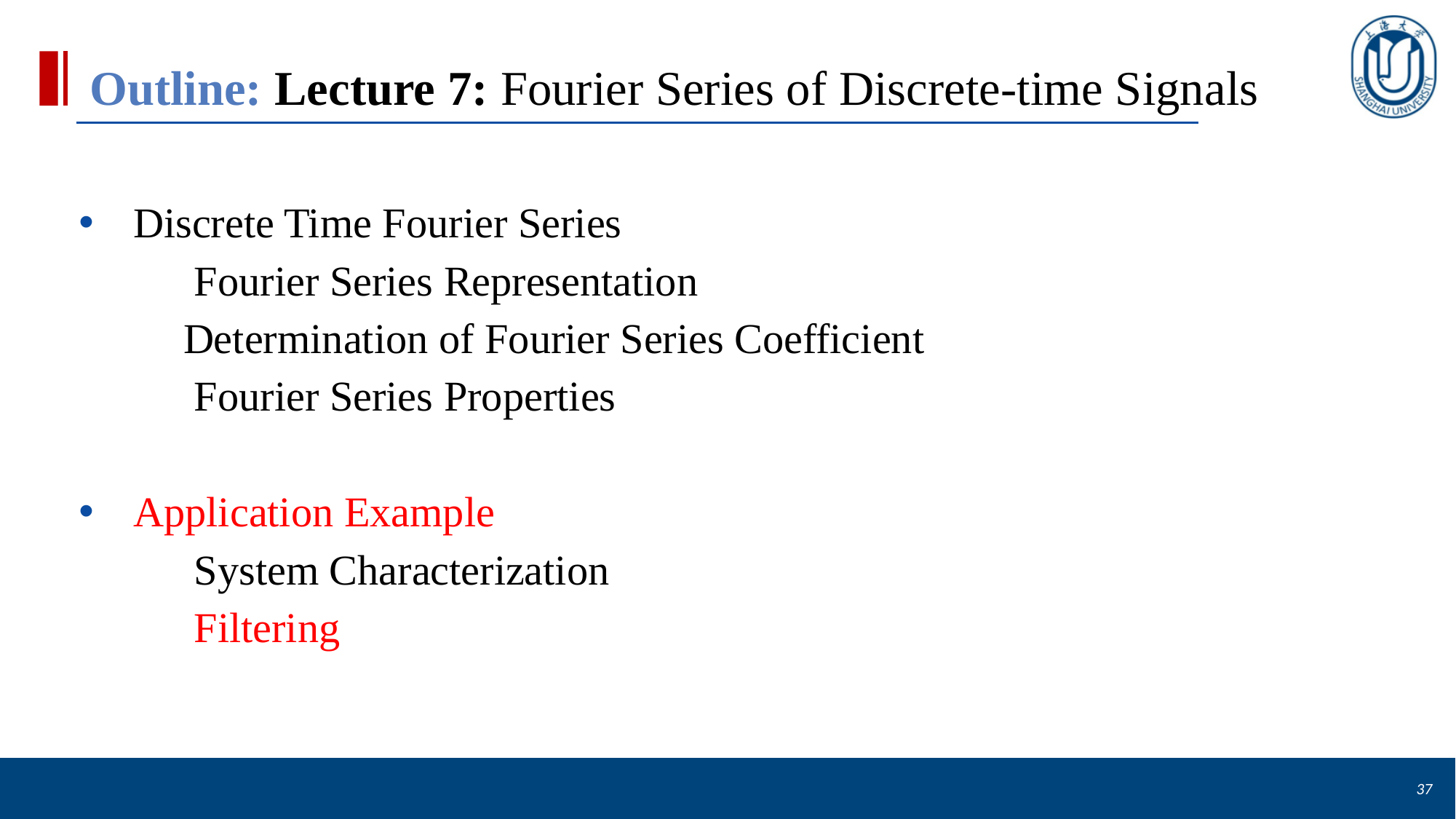

# Outline: Lecture 7: Fourier Series of Discrete-time Signals
Discrete Time Fourier Series
	Fourier Series Representation
         Determination of Fourier Series Coefficient
	Fourier Series Properties

Application Example
	System Characterization
	Filtering
37